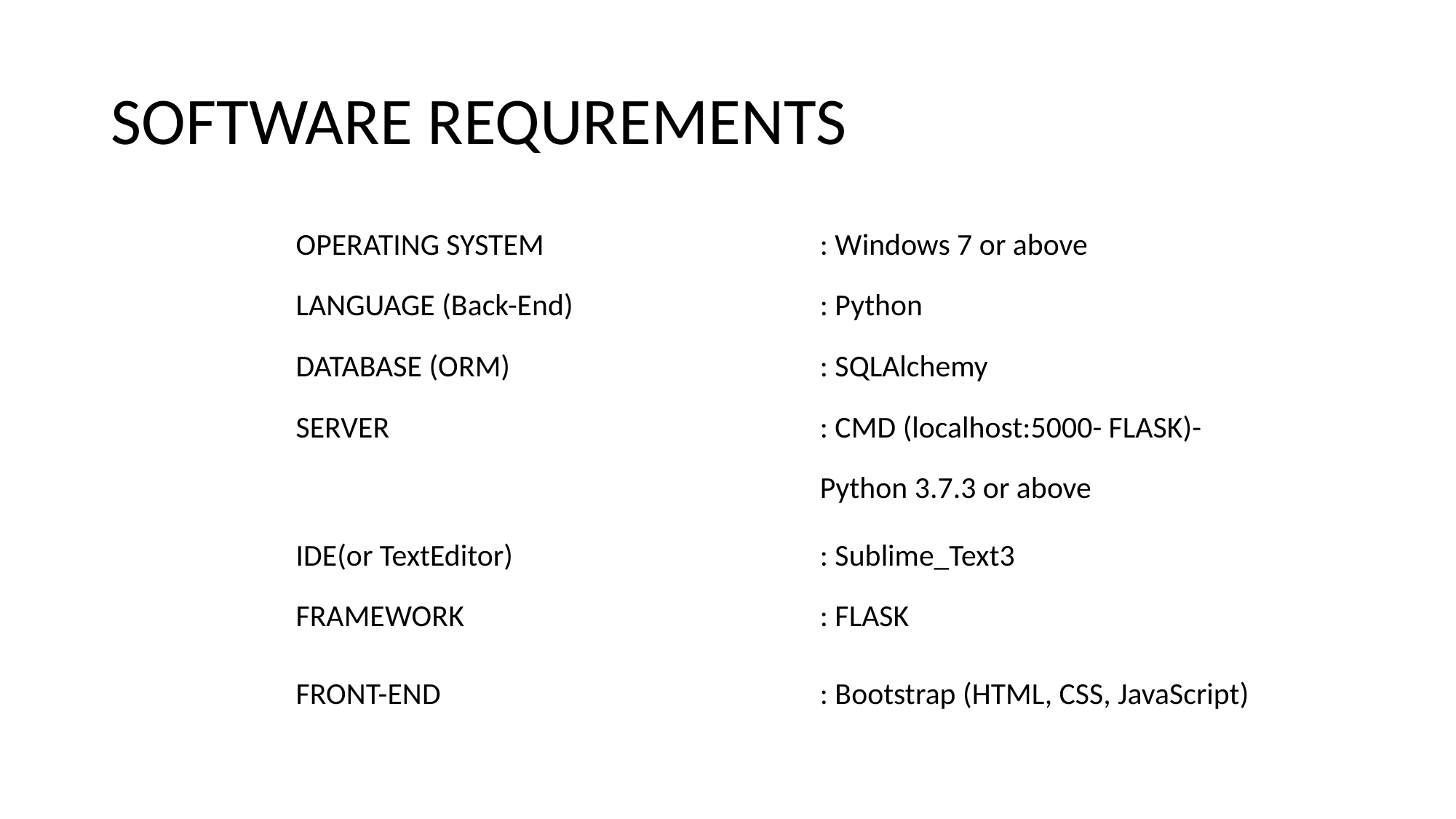

# SOFTWARE REQUREMENTS
| OPERATING SYSTEM | : Windows 7 or above |
| --- | --- |
| LANGUAGE (Back-End) | : Python |
| DATABASE (ORM) | : SQLAlchemy |
| SERVER | : CMD (localhost:5000- FLASK)-Python 3.7.3 or above |
| IDE(or TextEditor) | : Sublime\_Text3 |
| FRAMEWORK | : FLASK |
| FRONT-END | : Bootstrap (HTML, CSS, JavaScript) |